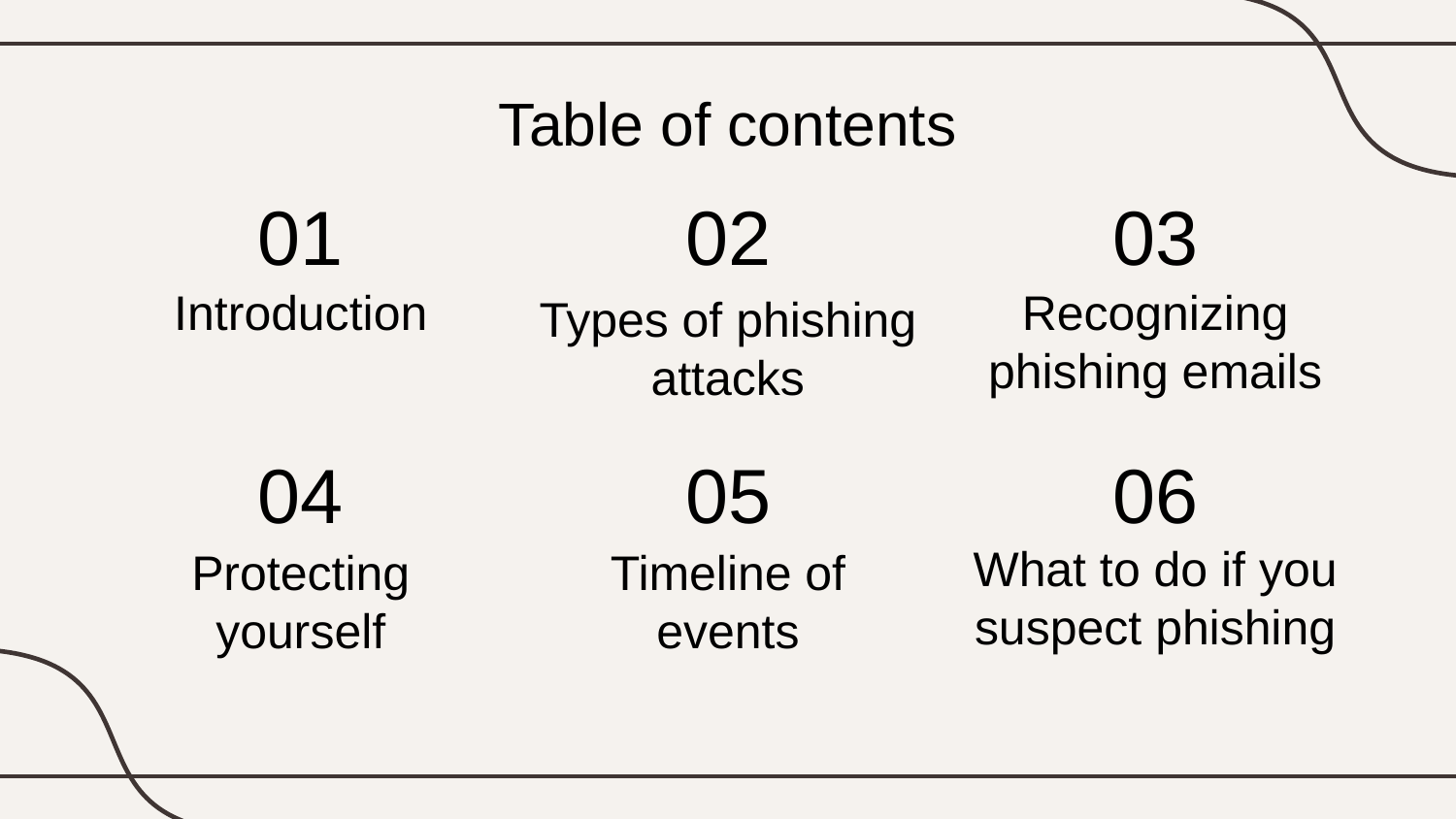

Table of contents
01
02
03
# Introduction
Recognizing phishing emails
Types of phishing attacks
04
05
06
What to do if you suspect phishing
Protecting yourself
Timeline of events